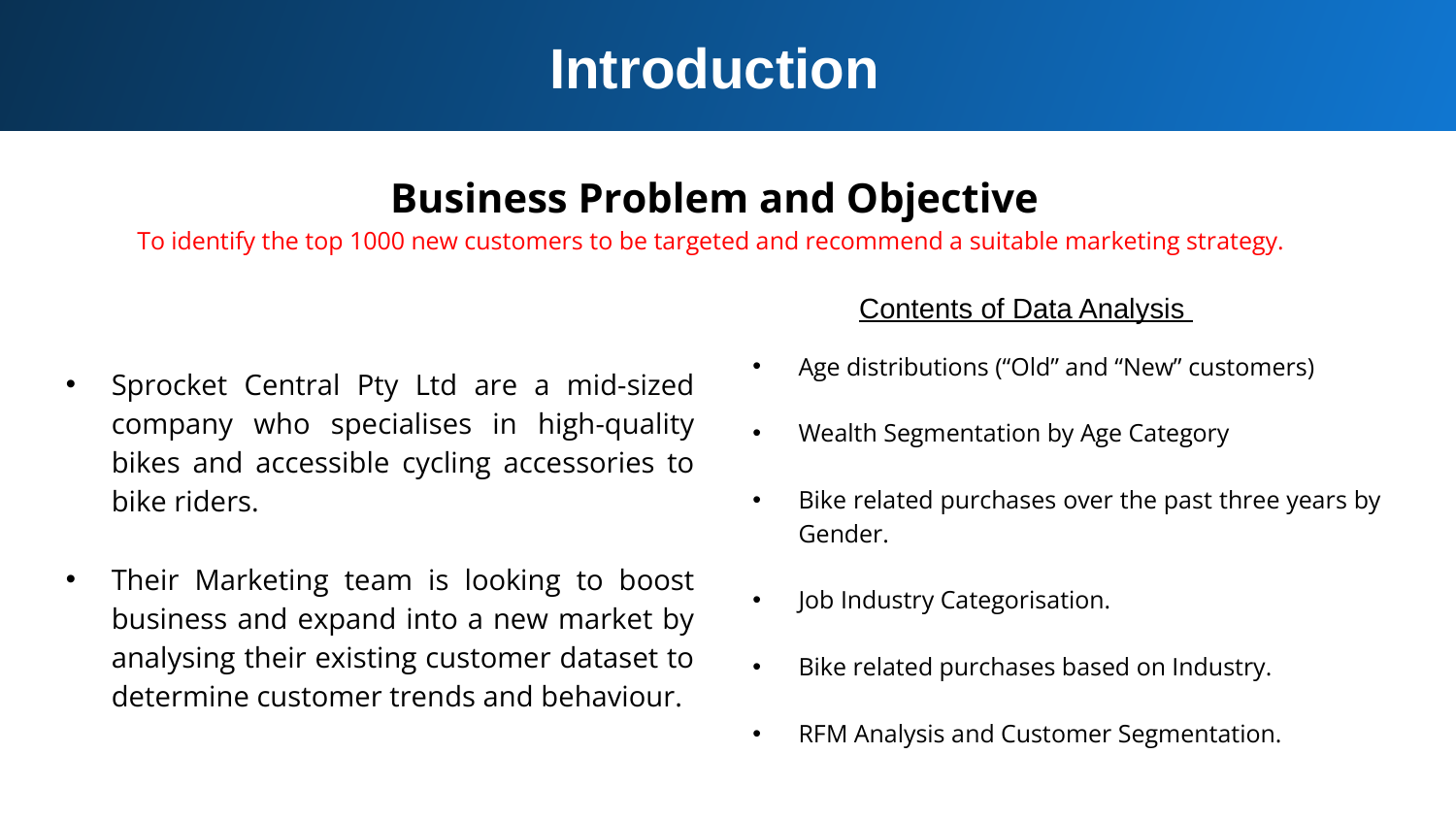

Introduction
Business Problem and Objective
To identify the top 1000 new customers to be targeted and recommend a suitable marketing strategy.
Contents of Data Analysis
Age distributions (“Old” and “New” customers)

Wealth Segmentation by Age Category

Bike related purchases over the past three years by Gender.

Job Industry Categorisation.

Bike related purchases based on Industry.

RFM Analysis and Customer Segmentation.

Sprocket Central Pty Ltd are a mid-sized company who specialises in high-quality bikes and accessible cycling accessories to bike riders.

Their Marketing team is looking to boost business and expand into a new market by analysing their existing customer dataset to determine customer trends and behaviour.